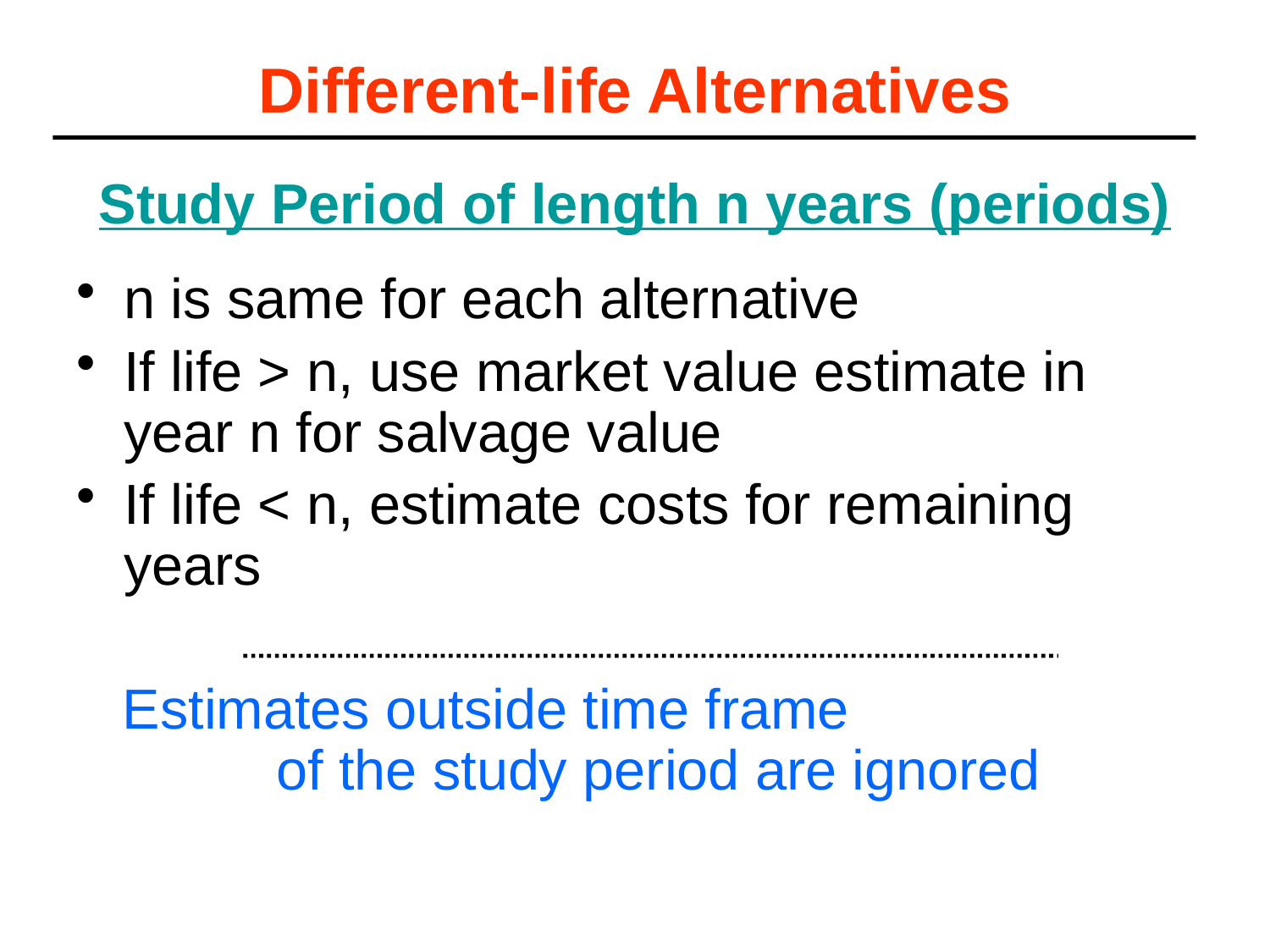

# Different-life Alternatives

Study Period of length n years (periods)

n is same for each alternative
If life > n, use market value estimate in year n for salvage value
If life < n, estimate costs for remaining years

  Estimates outside time frame                      of the study period are ignored